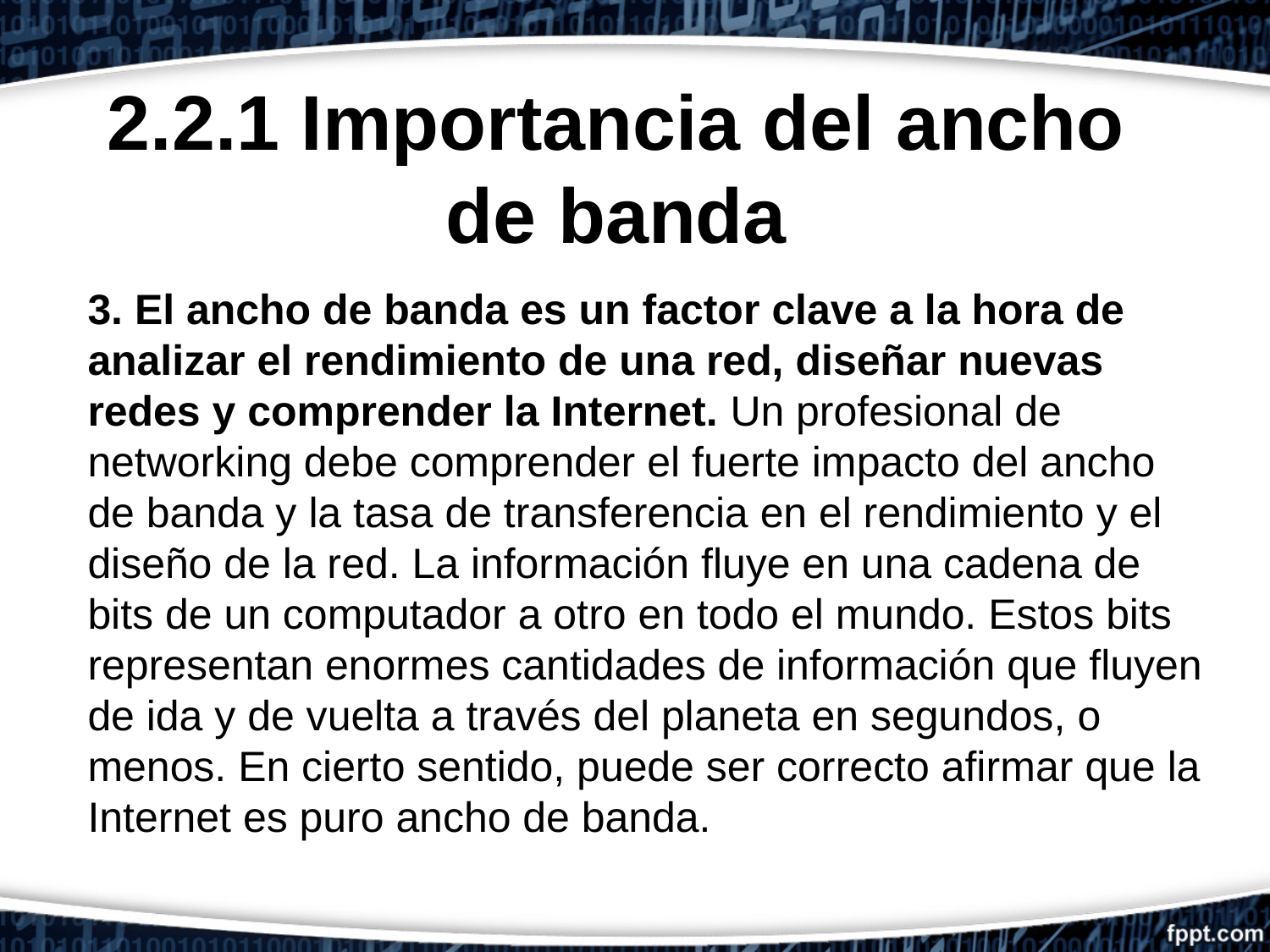

# 2.2.1 Importancia del ancho de banda
3. El ancho de banda es un factor clave a la hora de analizar el rendimiento de una red, diseñar nuevas redes y comprender la Internet. Un profesional de networking debe comprender el fuerte impacto del ancho de banda y la tasa de transferencia en el rendimiento y el diseño de la red. La información fluye en una cadena de bits de un computador a otro en todo el mundo. Estos bits representan enormes cantidades de información que fluyen de ida y de vuelta a través del planeta en segundos, o menos. En cierto sentido, puede ser correcto afirmar que la Internet es puro ancho de banda.